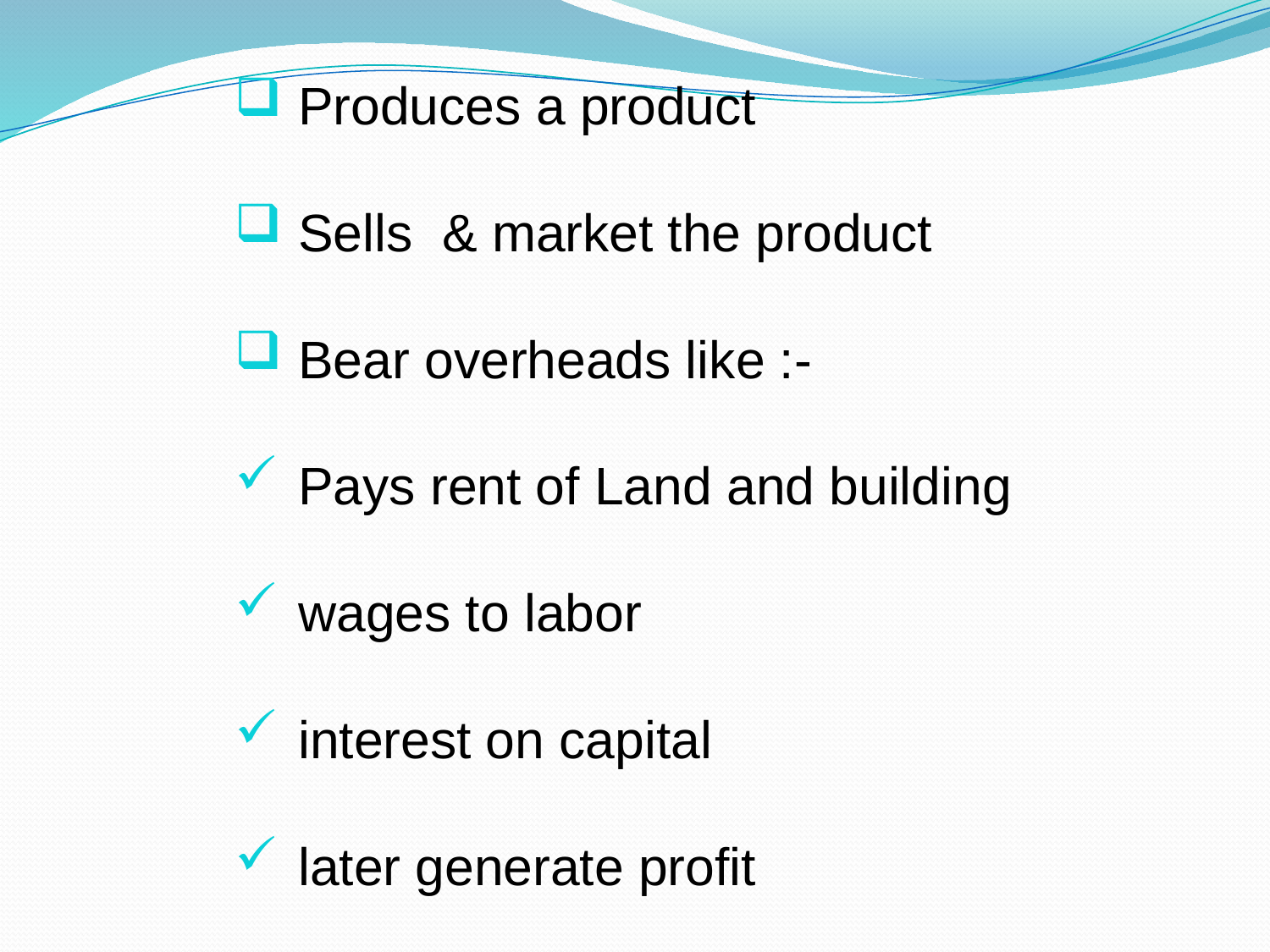

Produces a product

Sells  & market the product

Bear overheads like :-

Pays rent of Land and building

wages to labor

interest on capital

later generate profit